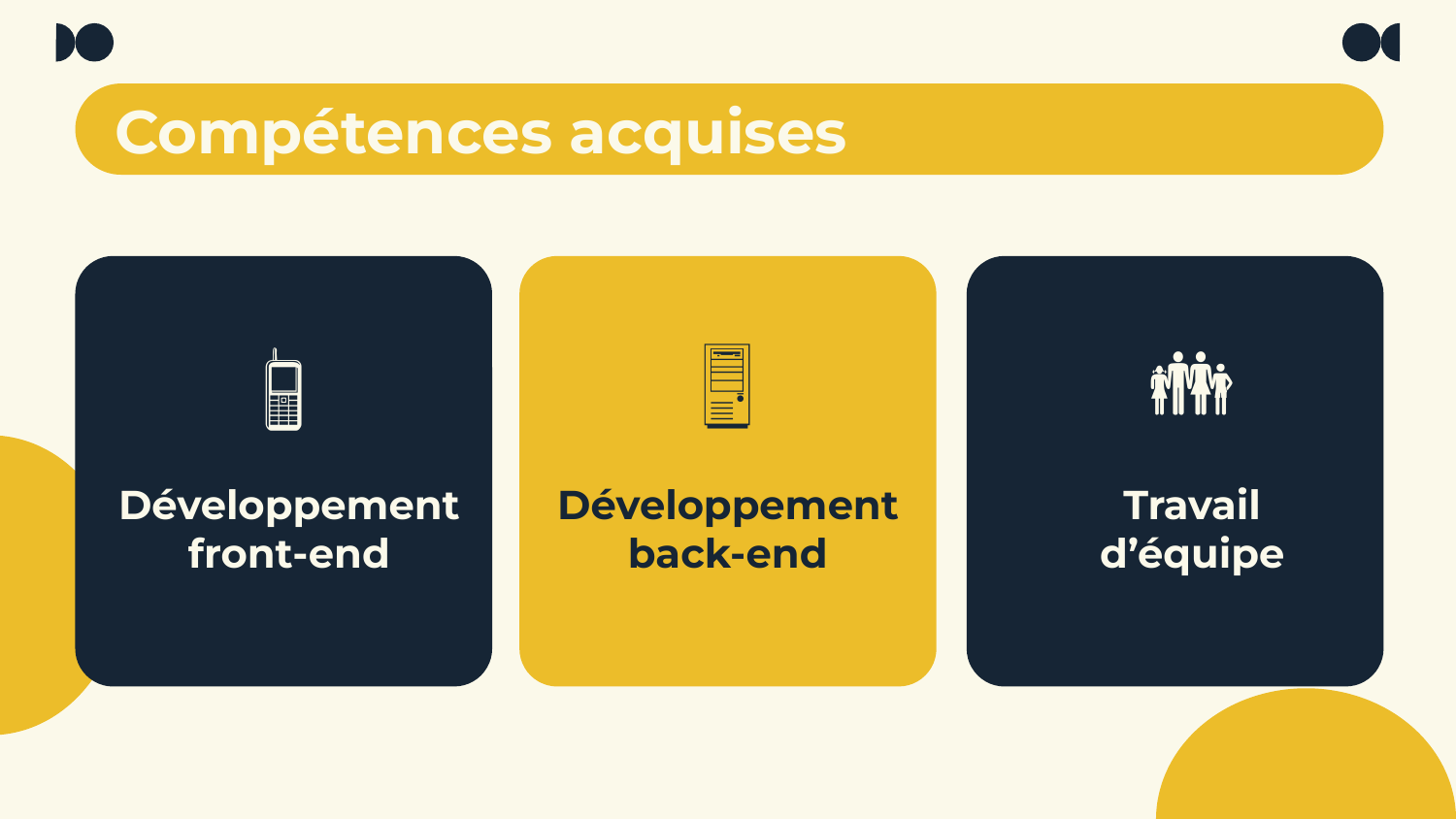

Compétences acquises

🖥️
👪
📱
# Développement front-end
Développement back-end
Travail d’équipe